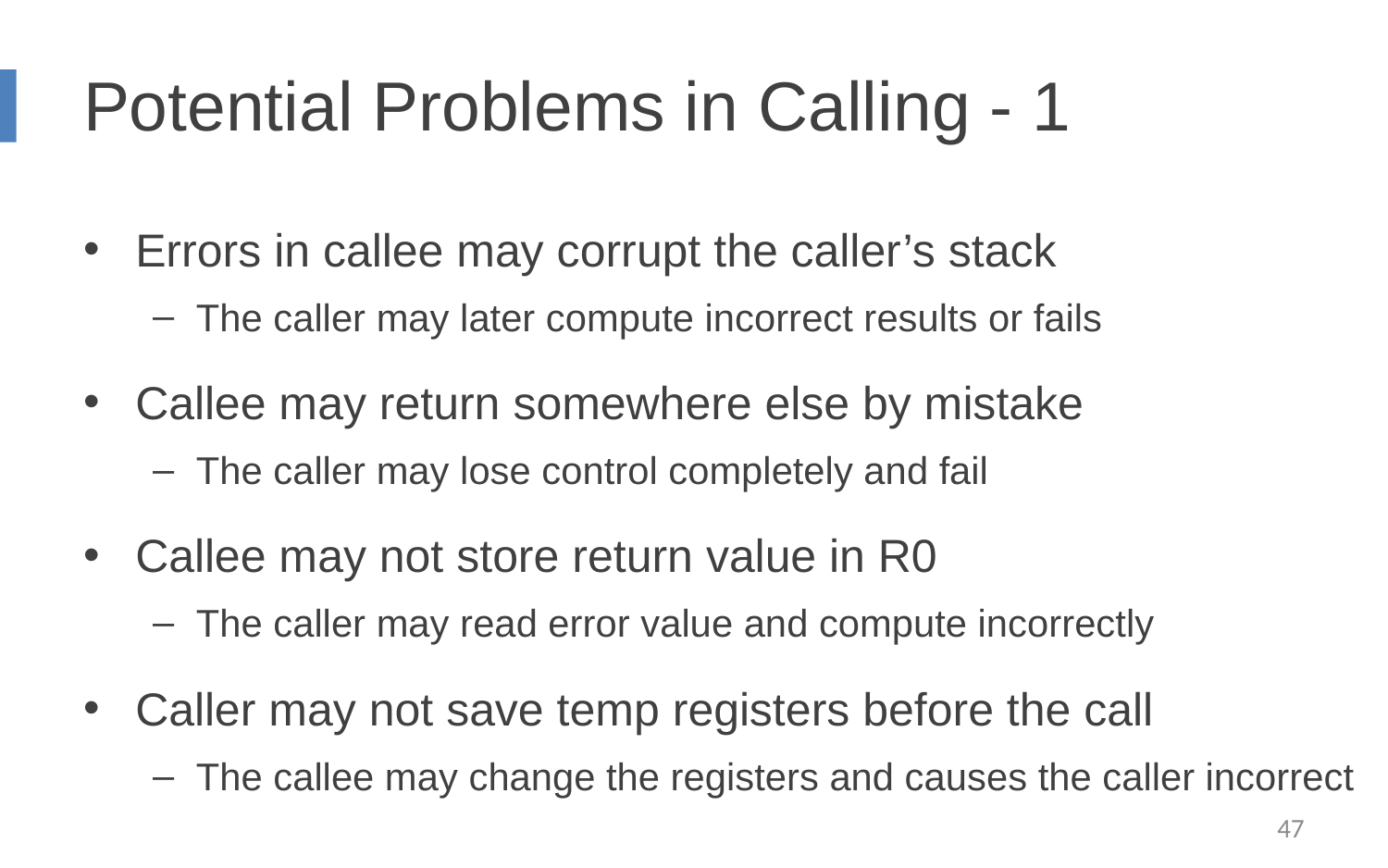

# Potential Problems in Calling - 1
Errors in callee may corrupt the caller’s stack
The caller may later compute incorrect results or fails
Callee may return somewhere else by mistake
The caller may lose control completely and fail
Callee may not store return value in R0
The caller may read error value and compute incorrectly
Caller may not save temp registers before the call
The callee may change the registers and causes the caller incorrect
47